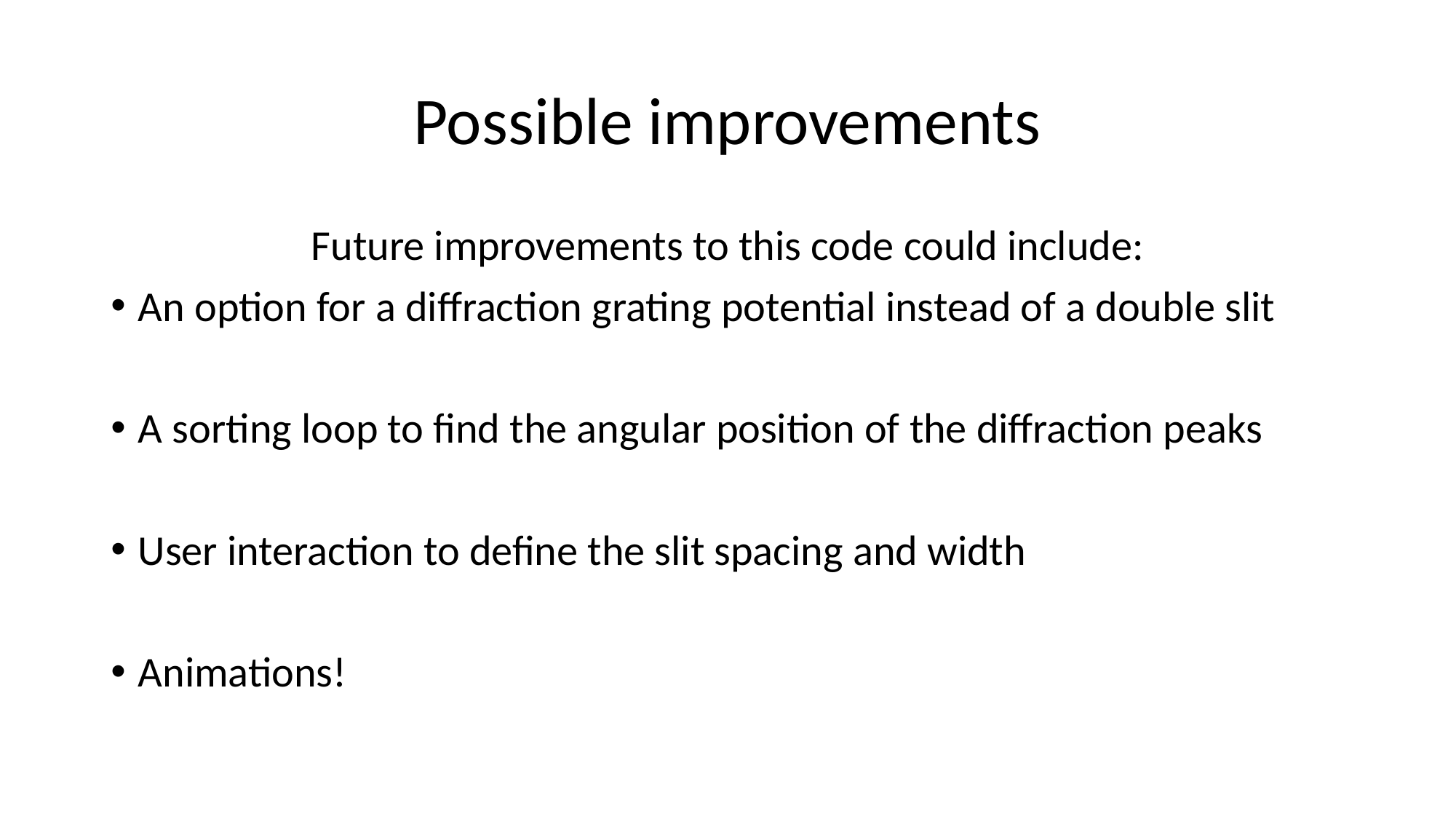

# Possible improvements
Future improvements to this code could include:
An option for a diffraction grating potential instead of a double slit

A sorting loop to find the angular position of the diffraction peaks

User interaction to define the slit spacing and width

Animations!